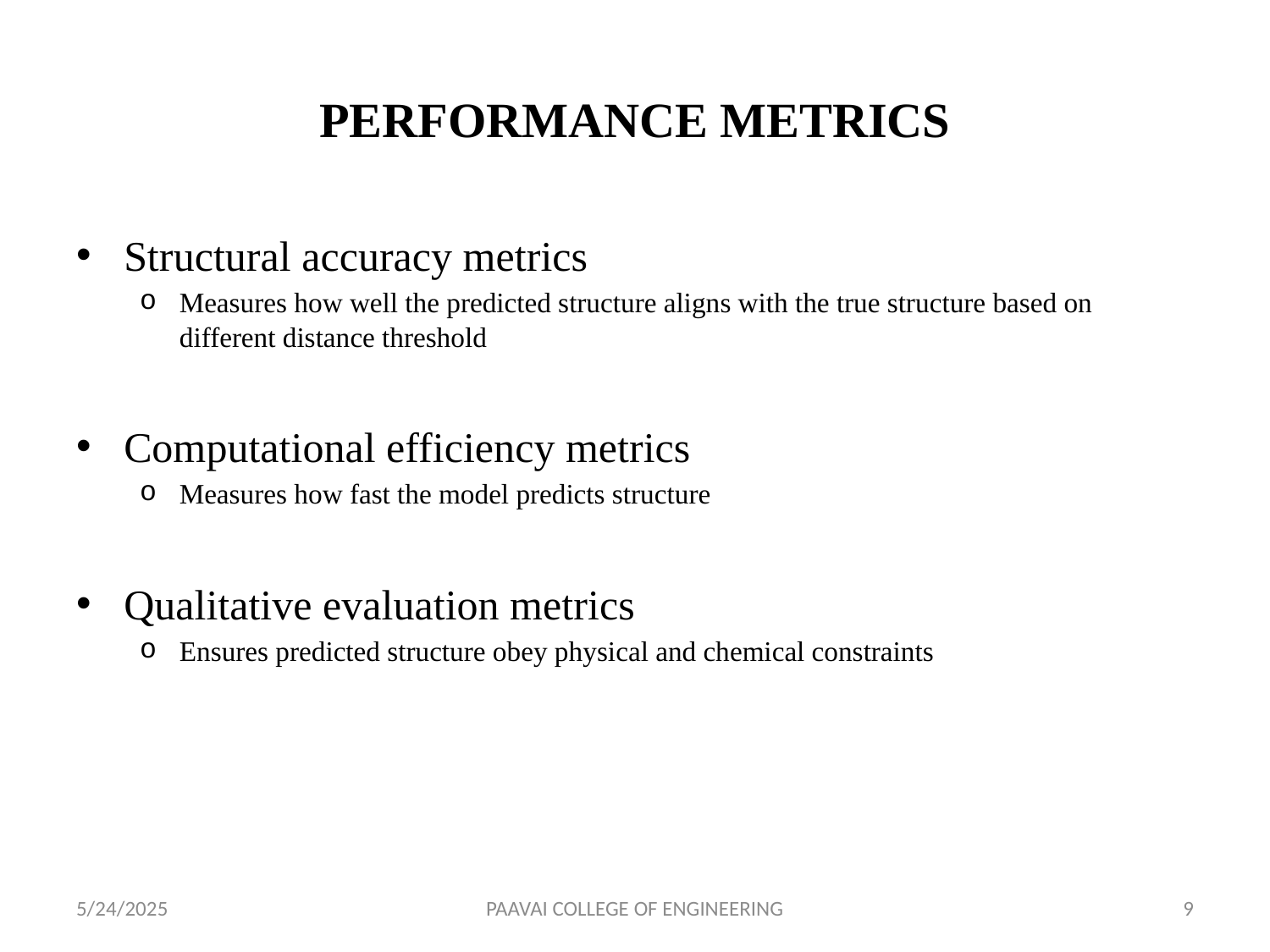

# PERFORMANCE METRICS
Structural accuracy metrics
Measures how well the predicted structure aligns with the true structure based on different distance threshold

Computational efficiency metrics
Measures how fast the model predicts structure

Qualitative evaluation metrics
Ensures predicted structure obey physical and chemical constraints
5/24/2025
PAAVAI COLLEGE OF ENGINEERING
9